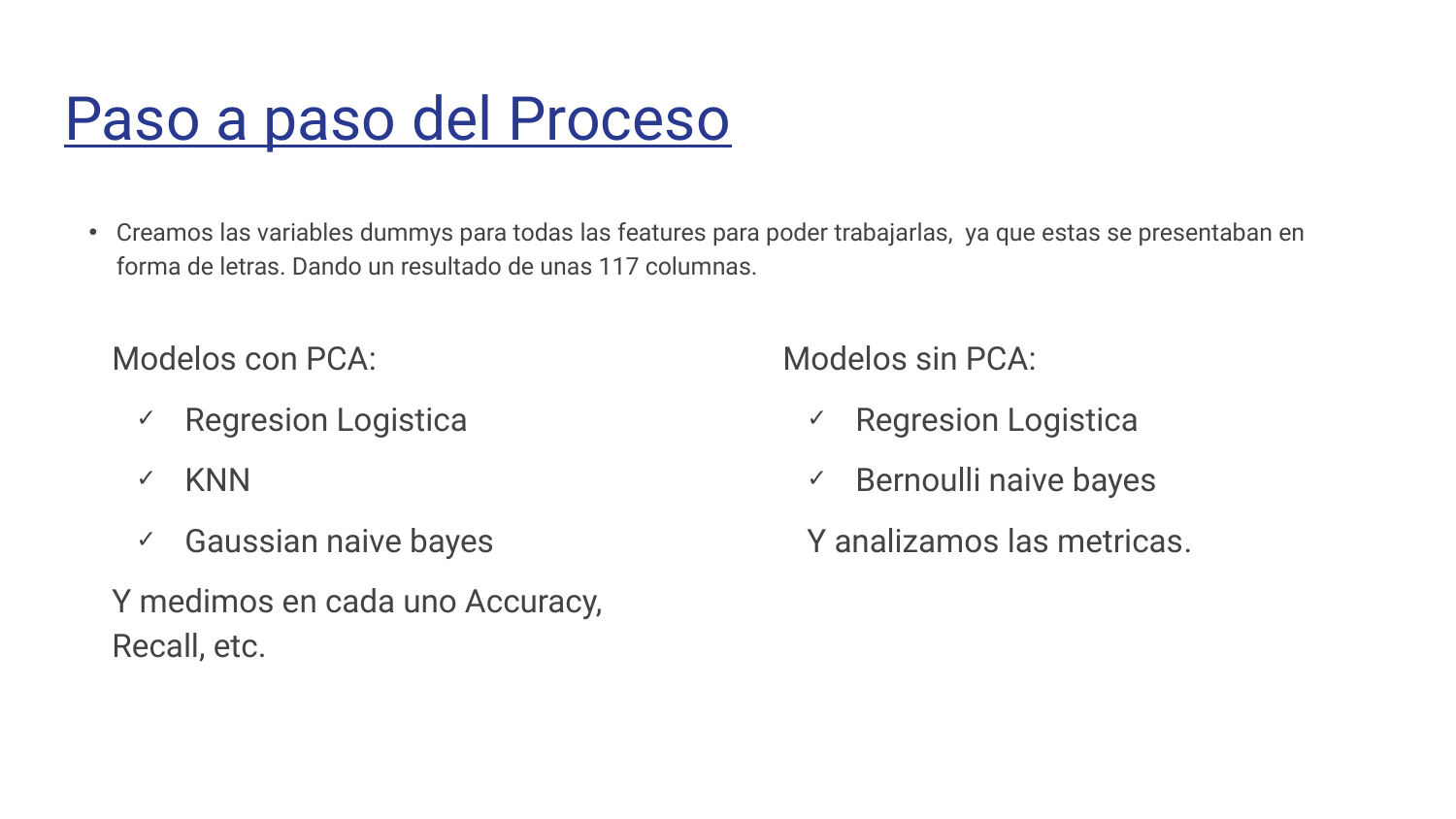

# Paso a paso del Proceso
Creamos las variables dummys para todas las features para poder trabajarlas,  ya que estas se presentaban en forma de letras. Dando un resultado de unas 117 columnas.

Modelos con PCA:
Regresion Logistica
KNN
Gaussian naive bayes
Y medimos en cada uno Accuracy, Recall, etc.
Modelos sin PCA:
Regresion Logistica
Bernoulli naive bayes
Y analizamos las metricas.